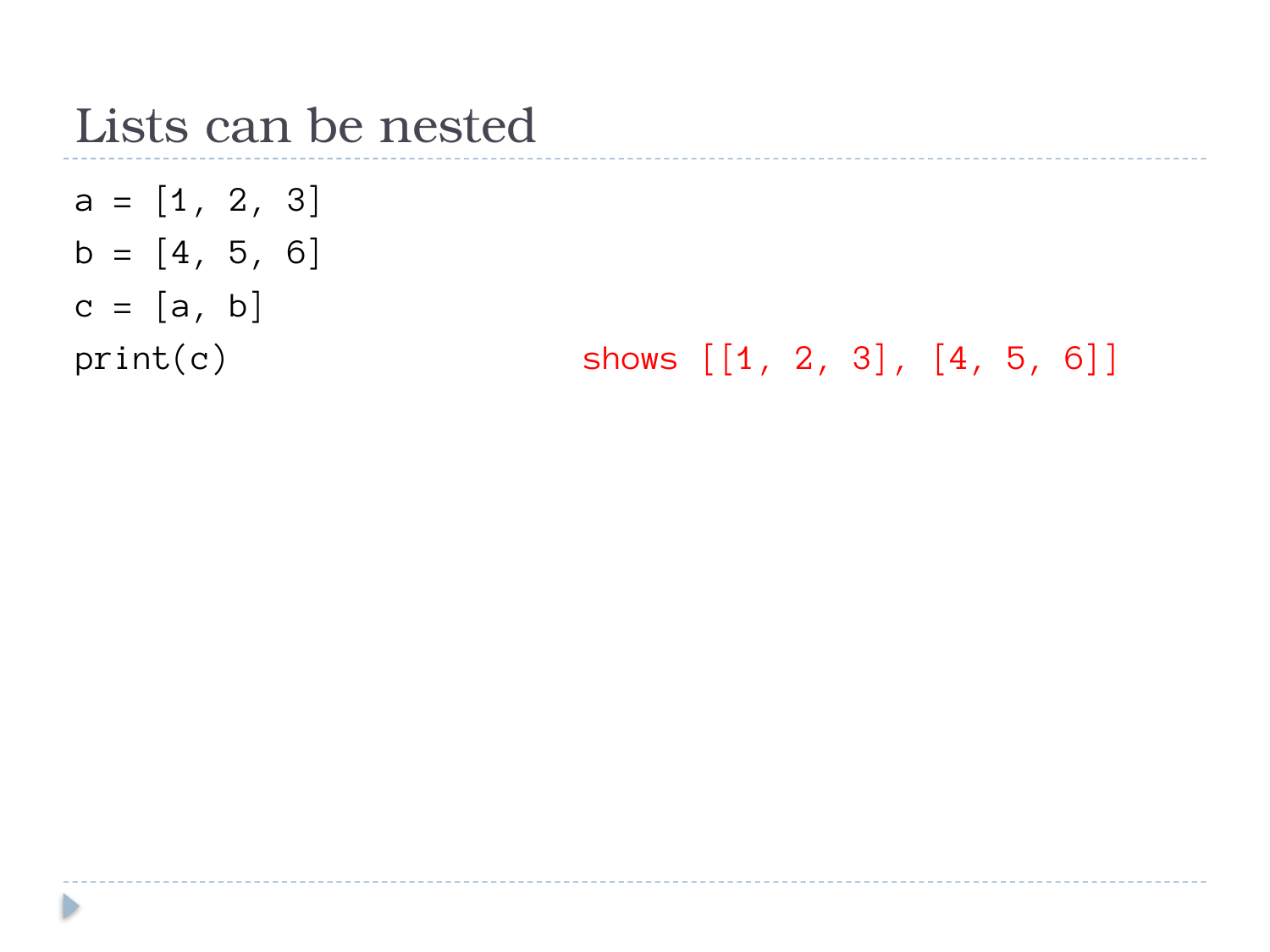

# Lists can be nested

shows [[1, 2, 3], [4, 5, 6]]
a = [1, 2, 3]
b = [4, 5, 6]
c = [a, b]
print(c)